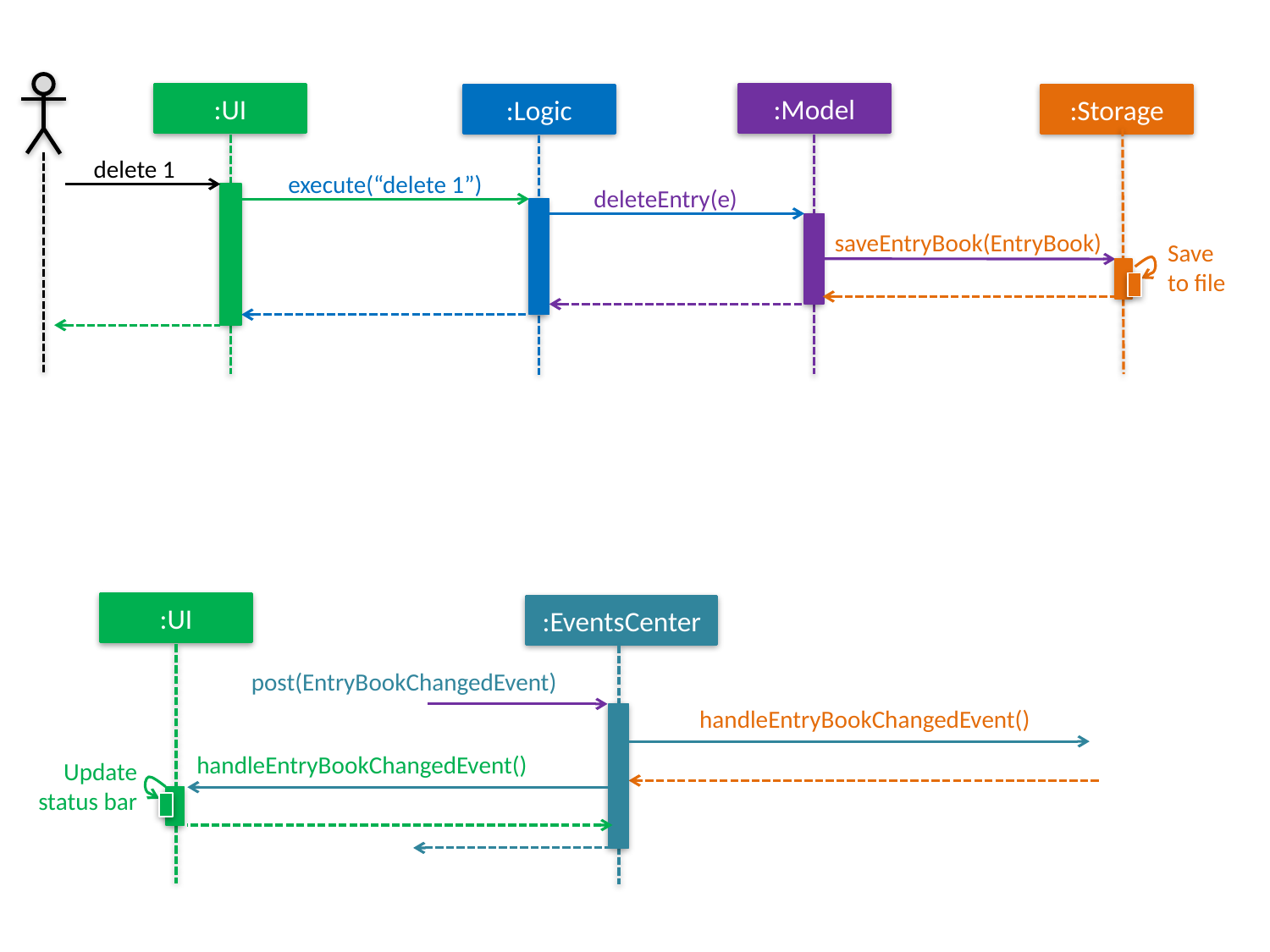

:UI
:Model
:Logic
:Storage
delete 1
execute(“delete 1”)
deleteEntry(e)

saveEntryBook(EntryBook)
Save
to file

:UI
:EventsCenter
post(EntryBookChangedEvent)
handleEntryBookChangedEvent()

handleEntryBookChangedEvent()
Update status bar